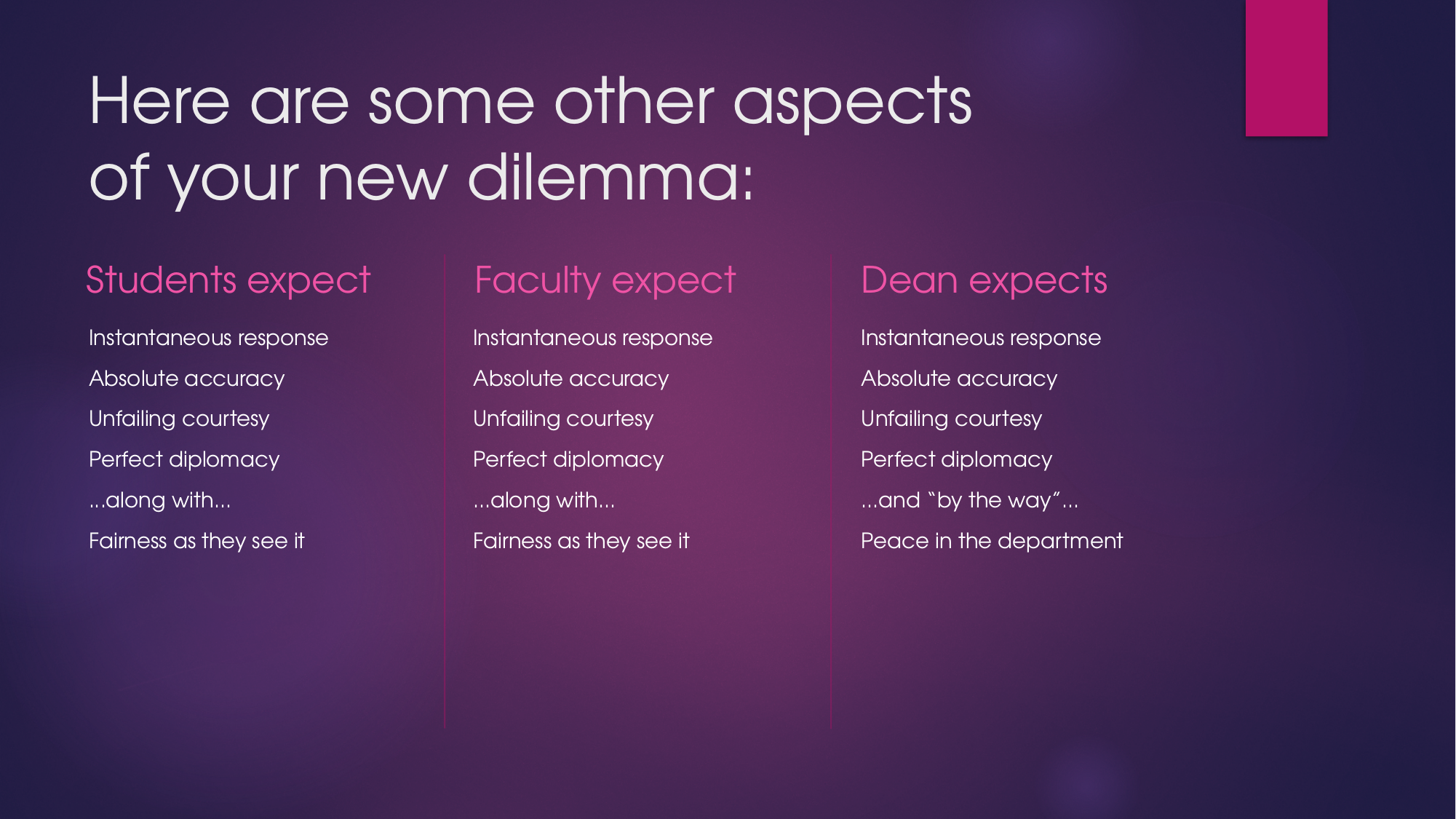

# Here are some other aspects of your new dilemma:
Students expect
Faculty expect
Dean expects
Instantaneous response
Absolute accuracy
Unfailing courtesy
Perfect diplomacy
...along with...
Fairness as they see it
Instantaneous response
Absolute accuracy
Unfailing courtesy
Perfect diplomacy
...along with...
Fairness as they see it

Instantaneous response
Absolute accuracy
Unfailing courtesy
Perfect diplomacy
...and “by the way”...
Peace in the department